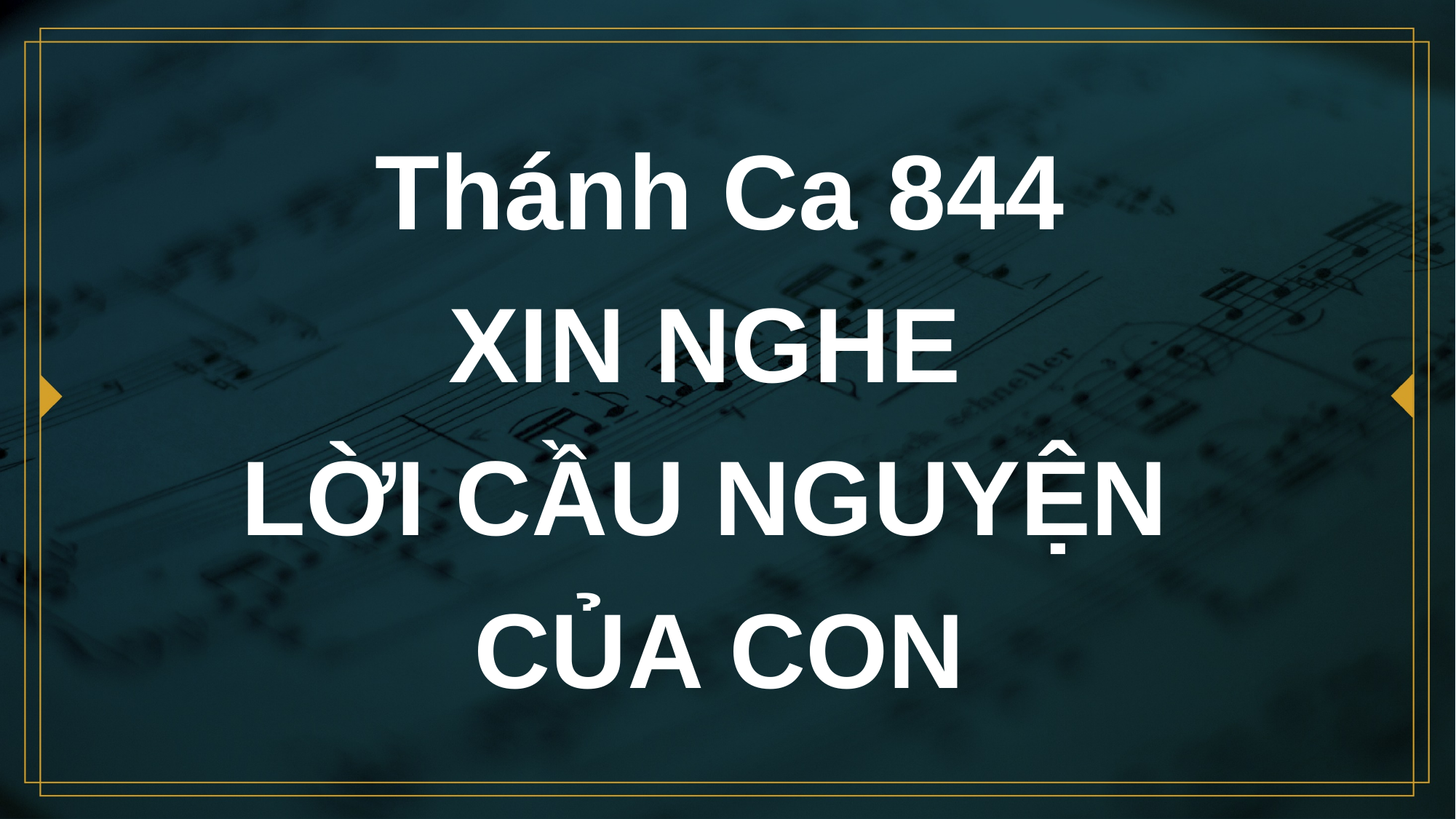

# Thánh Ca 844 XIN NGHE LỜI CẦU NGUYỆN CỦA CON